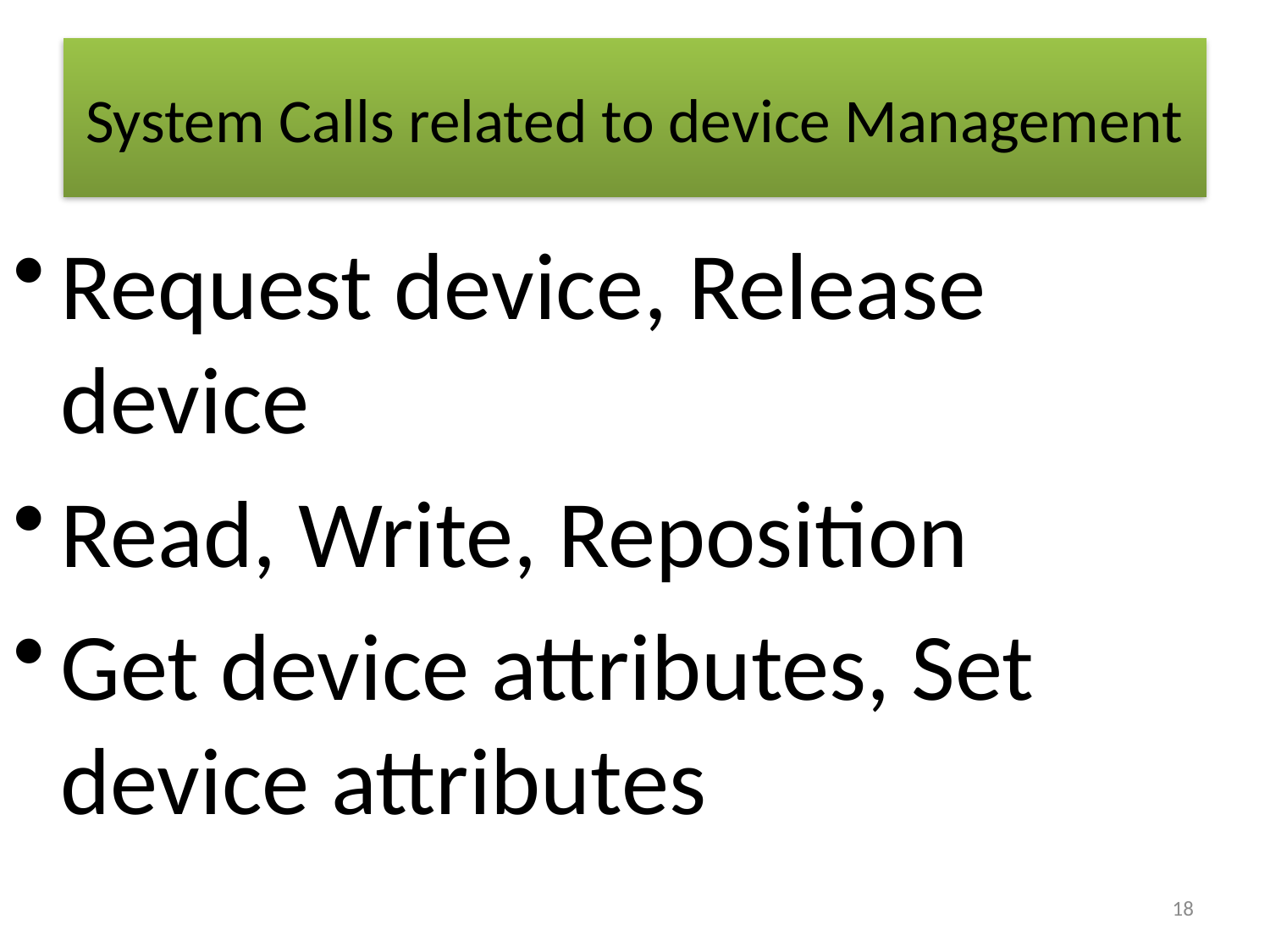

# System Calls related to device Management
Request device, Release device
Read, Write, Reposition
Get device attributes, Set device attributes

18